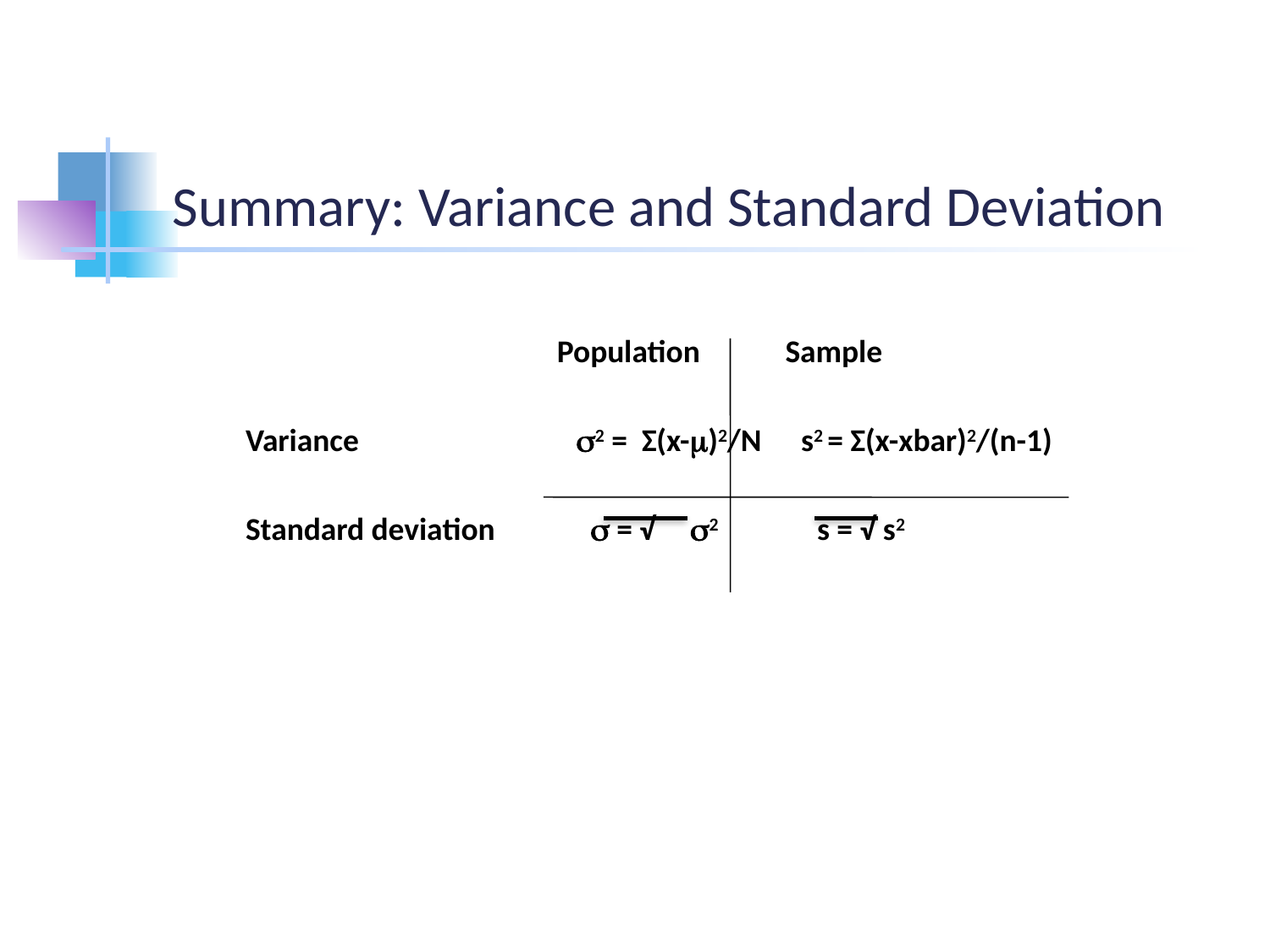

# Summary: Variance and Standard Deviation

        Population	Sample

Variance		    σ2 =  Σ(x-μ)2/N	s2 = Σ(x-xbar)2/(n-1)

Standard deviation	      σ = √	 σ2	 s = √ s2